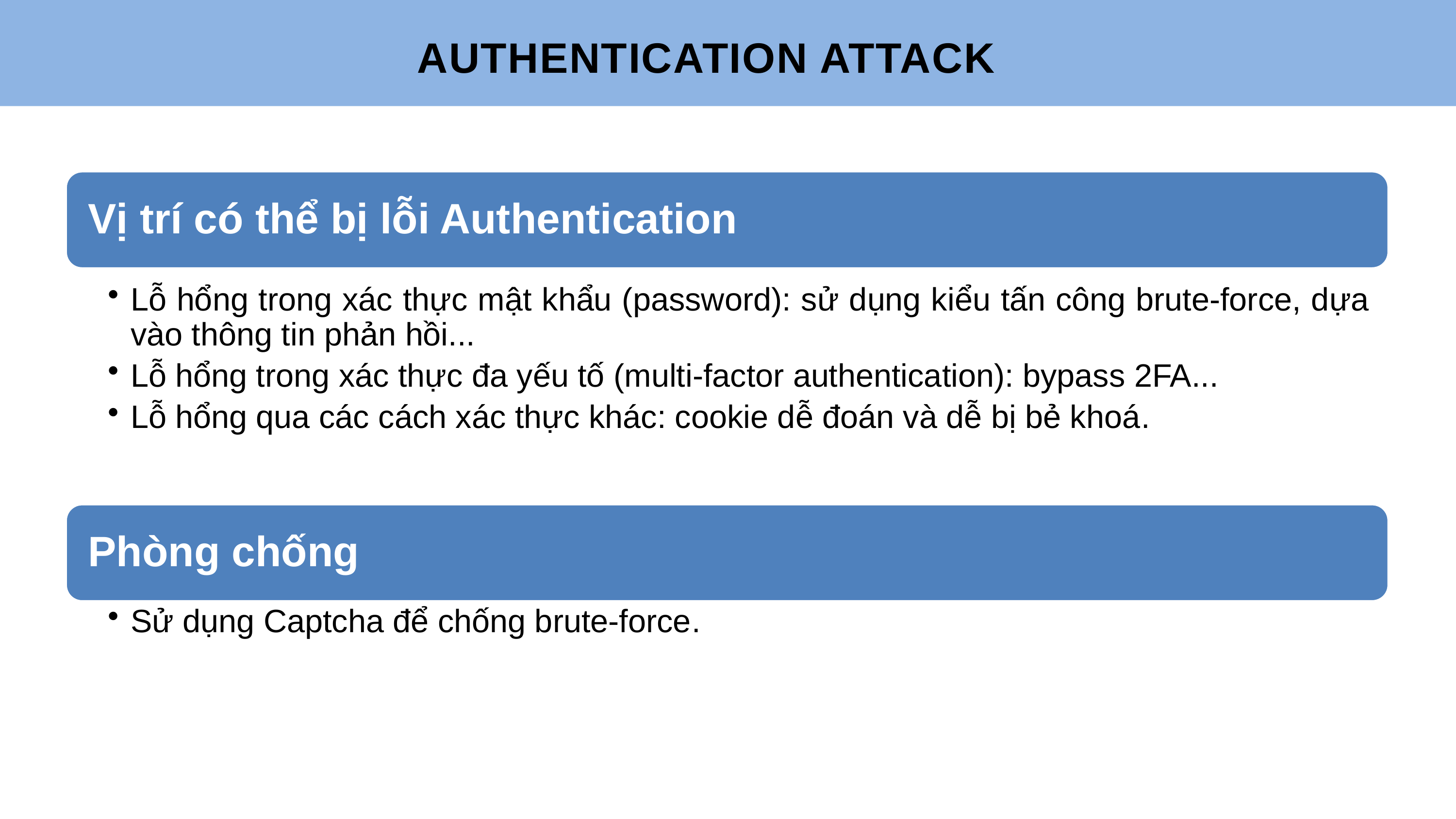

AUTHENTICATION ATTACK
Vị trí có thể bị lỗi Authentication
Lỗ hổng trong xác thực mật khẩu (password): sử dụng kiểu tấn công brute-force, dựa vào thông tin phản hồi...
Lỗ hổng trong xác thực đa yếu tố (multi-factor authentication): bypass 2FA...
Lỗ hổng qua các cách xác thực khác: cookie dễ đoán và dễ bị bẻ khoá.
Phòng chống
Sử dụng Captcha để chống brute-force.